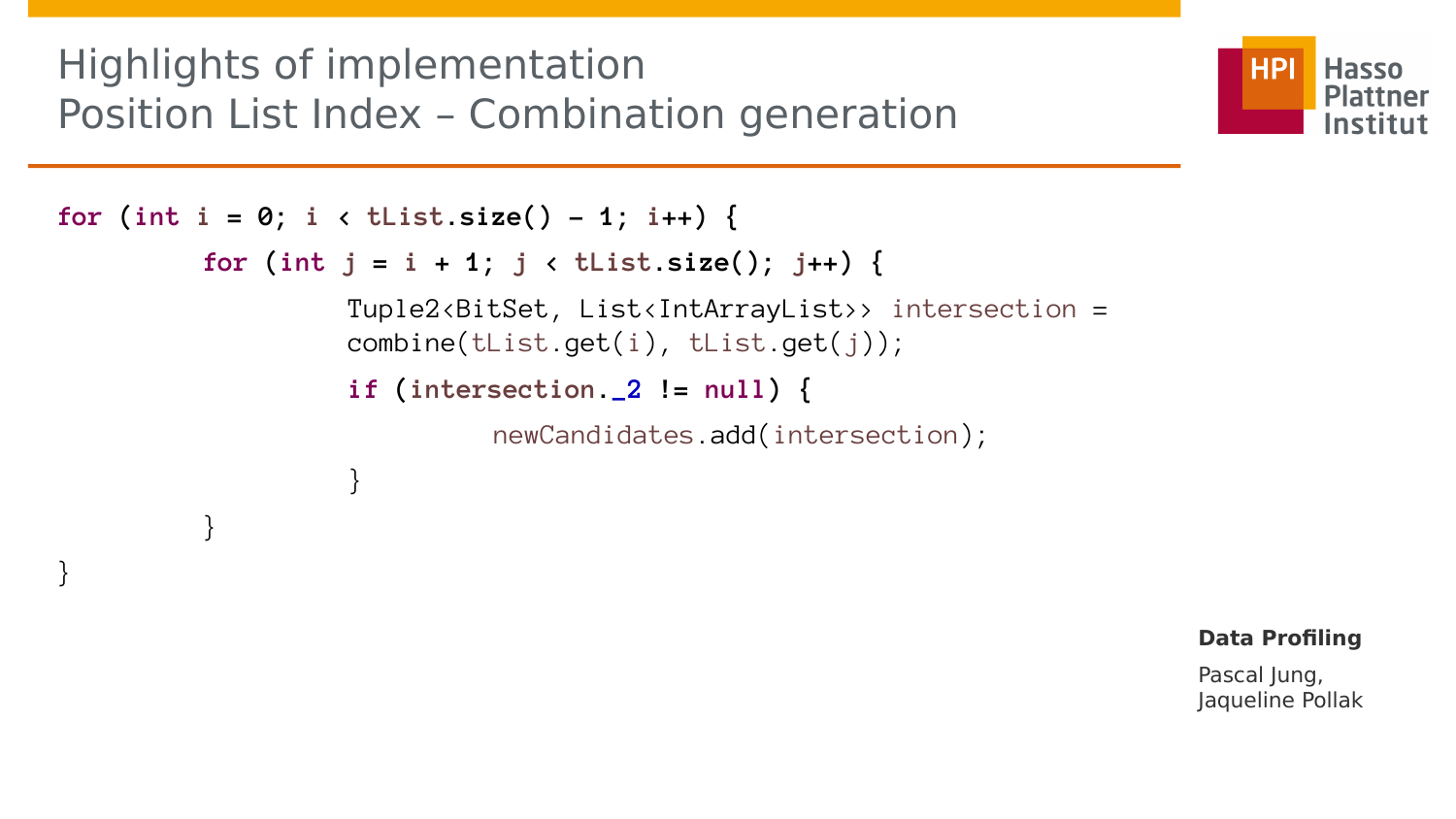

# Highlights of implementation Position List Index – Combination generation
for (int i = 0; i < tList.size() - 1; i++) {
	for (int j = i + 1; j < tList.size(); j++) {
		Tuple2<BitSet, List<IntArrayList>> intersection = 		combine(tList.get(i), tList.get(j));
		if (intersection._2 != null) {
			newCandidates.add(intersection);
		}
	}
}

Data Profiling
Pascal Jung,
Jaqueline Pollak